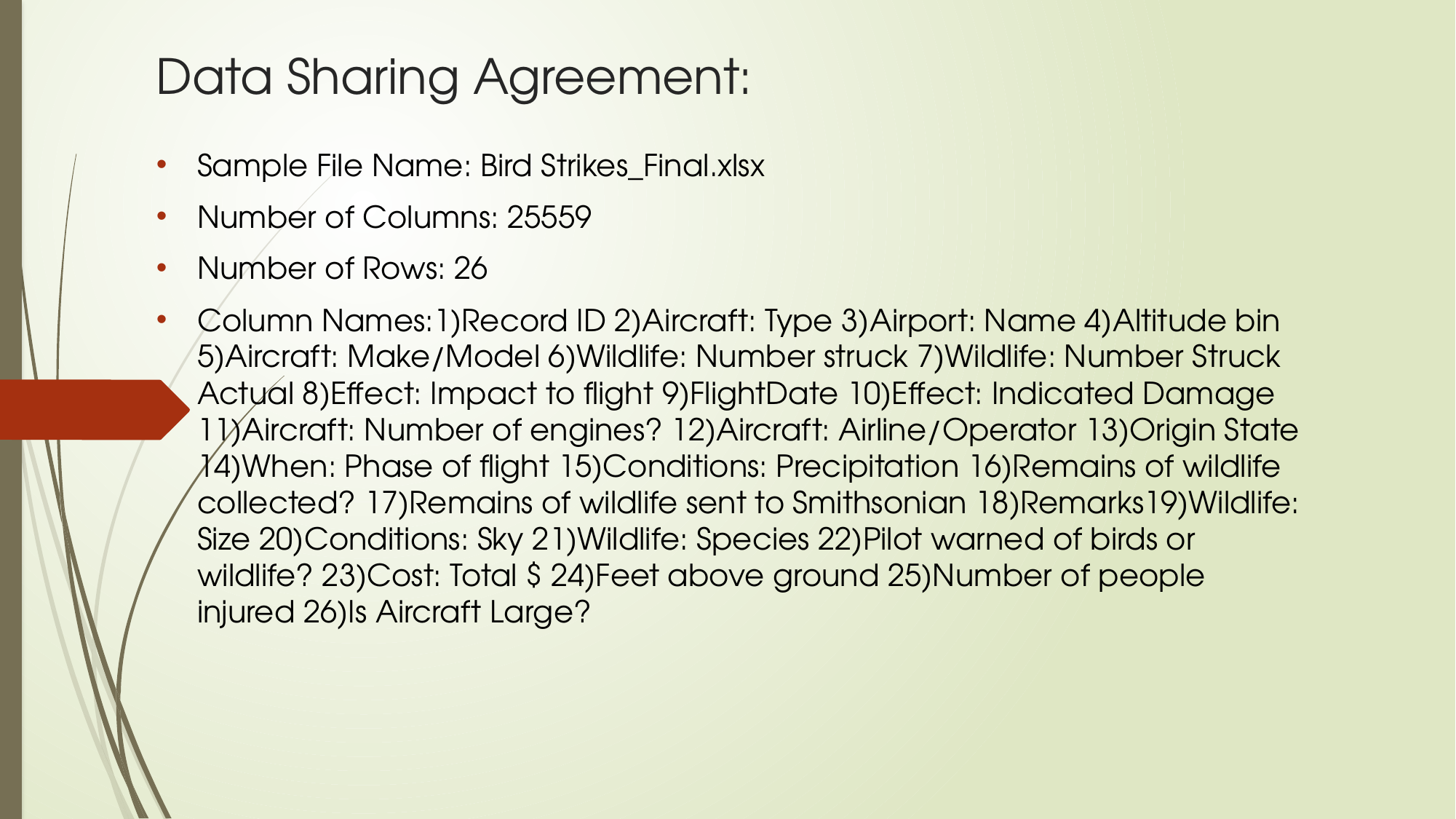

# Data Sharing Agreement:
Sample File Name: Bird Strikes_Final.xlsx
Number of Columns: 25559
Number of Rows: 26
Column Names:1)Record ID 2)Aircraft: Type 3)Airport: Name 4)Altitude bin 5)Aircraft: Make/Model 6)Wildlife: Number struck 7)Wildlife: Number Struck Actual 8)Effect: Impact to flight 9)FlightDate 10)Effect: Indicated Damage 11)Aircraft: Number of engines? 12)Aircraft: Airline/Operator 13)Origin State 14)When: Phase of flight 15)Conditions: Precipitation 16)Remains of wildlife collected? 17)Remains of wildlife sent to Smithsonian 18)Remarks19)Wildlife: Size 20)Conditions: Sky 21)Wildlife: Species 22)Pilot warned of birds or wildlife? 23)Cost: Total $ 24)Feet above ground 25)Number of people injured 26)Is Aircraft Large?